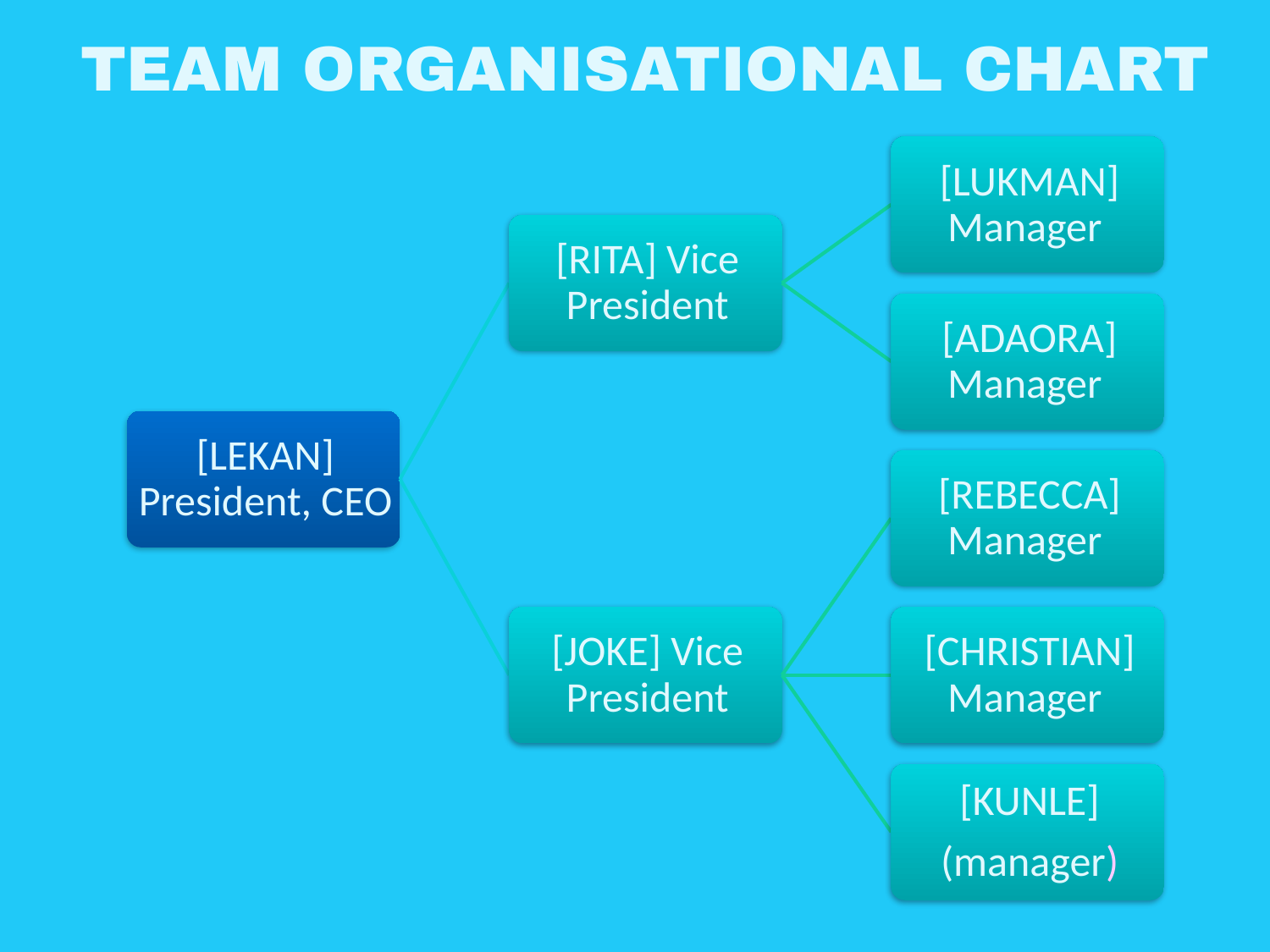

TEAM ORGANISATIONAL CHART
[LEKAN] President, CEO

[RITA] Vice President

[LUKMAN] Manager

[ADAORA] Manager

[JOKE] Vice President

[REBECCA] Manager

[CHRISTIAN] Manager

[KUNLE]
(manager)